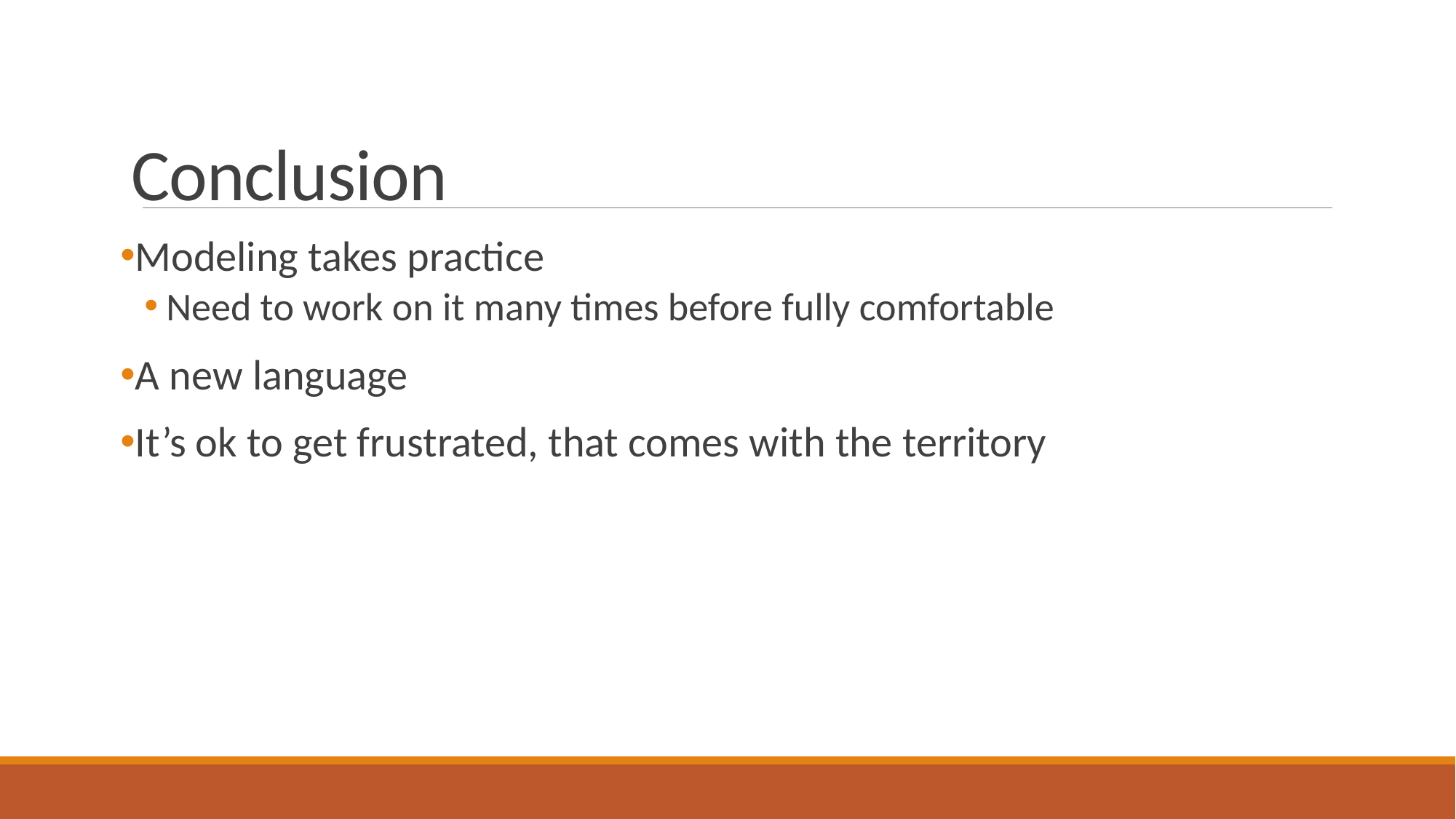

# Conclusion
Modeling takes practice
Need to work on it many times before fully comfortable
A new language
It’s ok to get frustrated, that comes with the territory